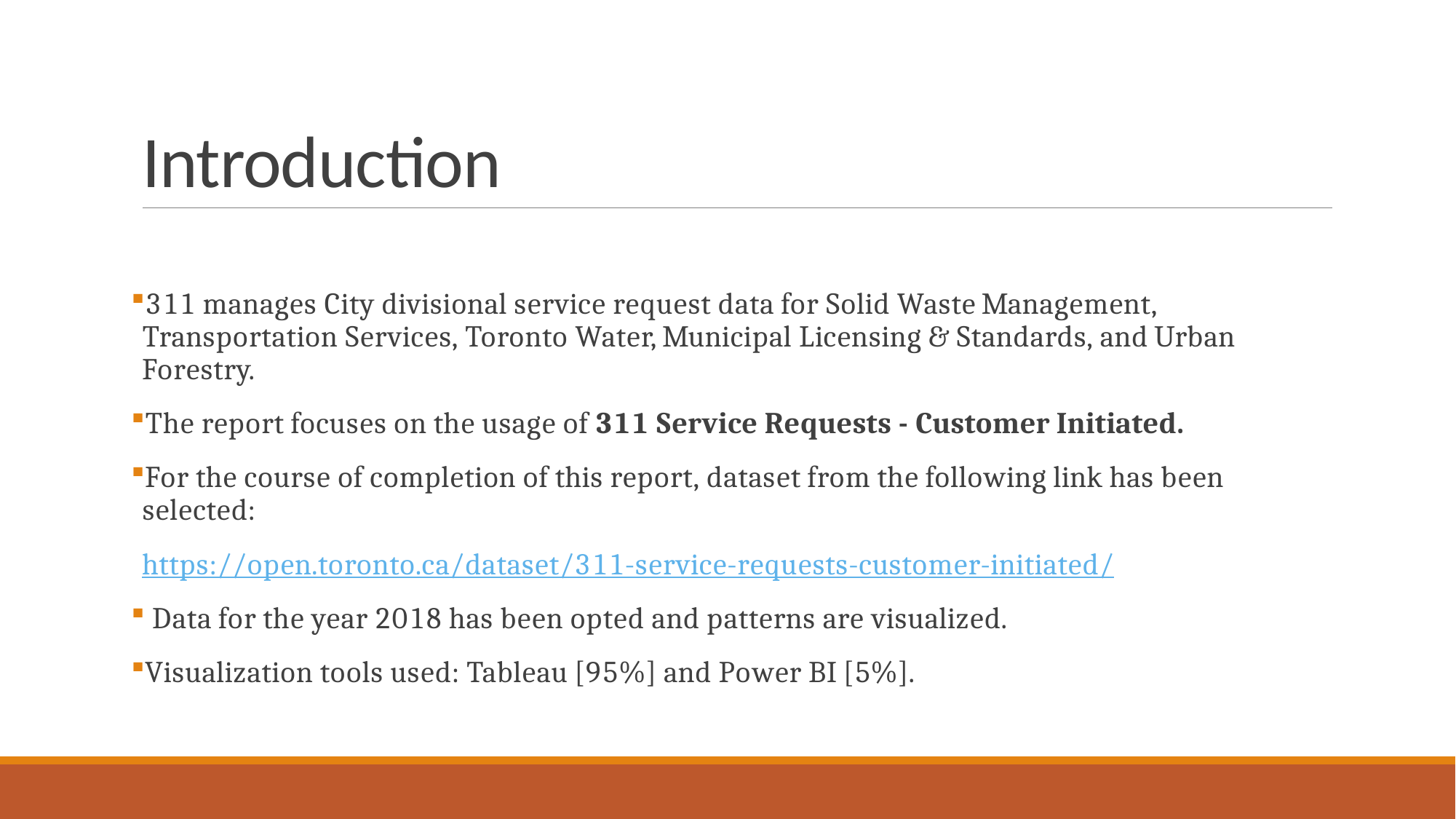

# Introduction
311 manages City divisional service request data for Solid Waste Management, Transportation Services, Toronto Water, Municipal Licensing & Standards, and Urban Forestry.
The report focuses on the usage of 311 Service Requests - Customer Initiated.
For the course of completion of this report, dataset from the following link has been selected:
https://open.toronto.ca/dataset/311-service-requests-customer-initiated/
 Data for the year 2018 has been opted and patterns are visualized.
Visualization tools used: Tableau [95%] and Power BI [5%].